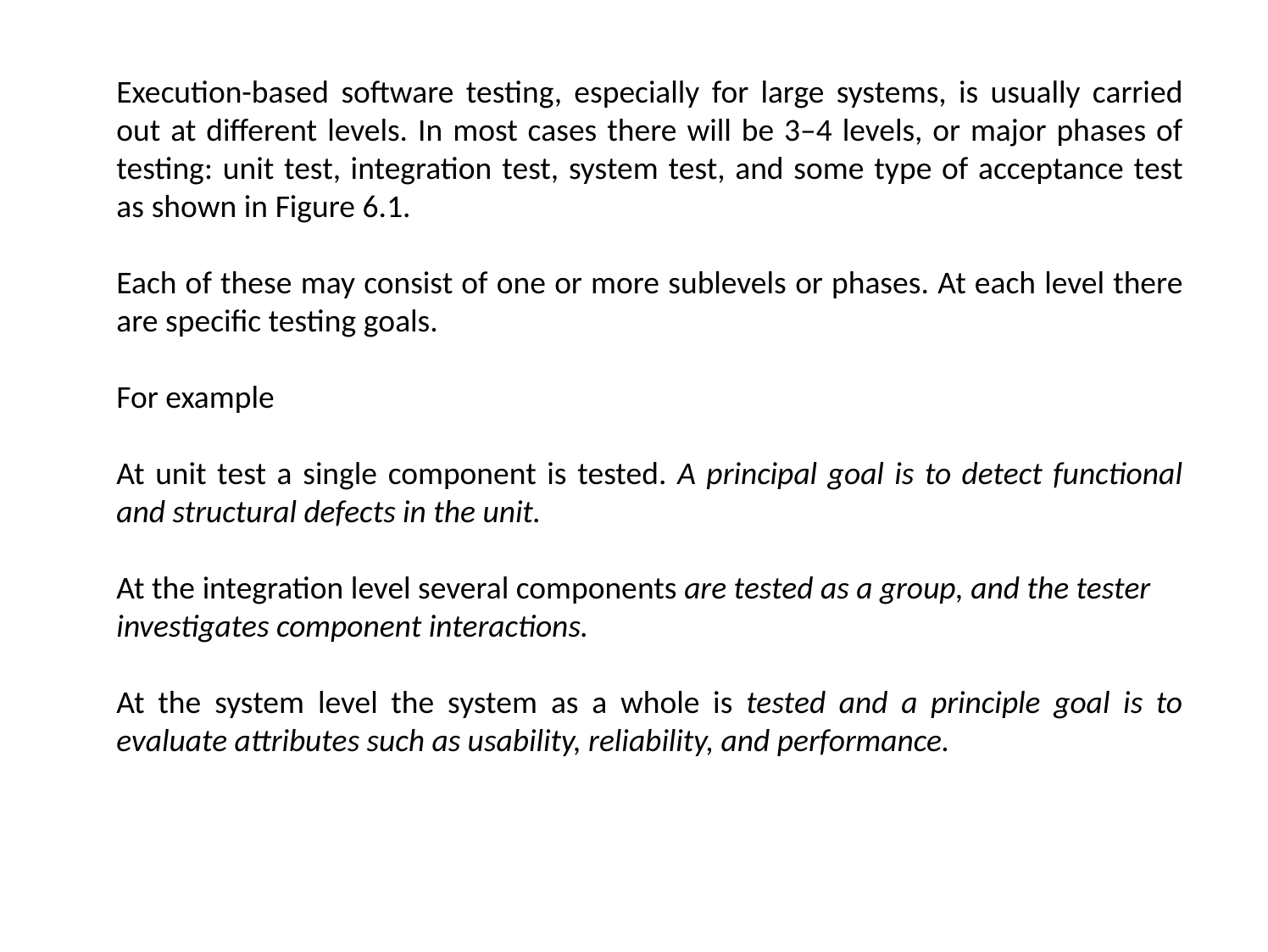

Execution-based software testing, especially for large systems, is usually carried out at different levels. In most cases there will be 3–4 levels, or major phases of testing: unit test, integration test, system test, and some type of acceptance test as shown in Figure 6.1.

Each of these may consist of one or more sublevels or phases. At each level there are specific testing goals.

For example

At unit test a single component is tested. A principal goal is to detect functional and structural defects in the unit.

At the integration level several components are tested as a group, and the tester
investigates component interactions.

At the system level the system as a whole is tested and a principle goal is to evaluate attributes such as usability, reliability, and performance.